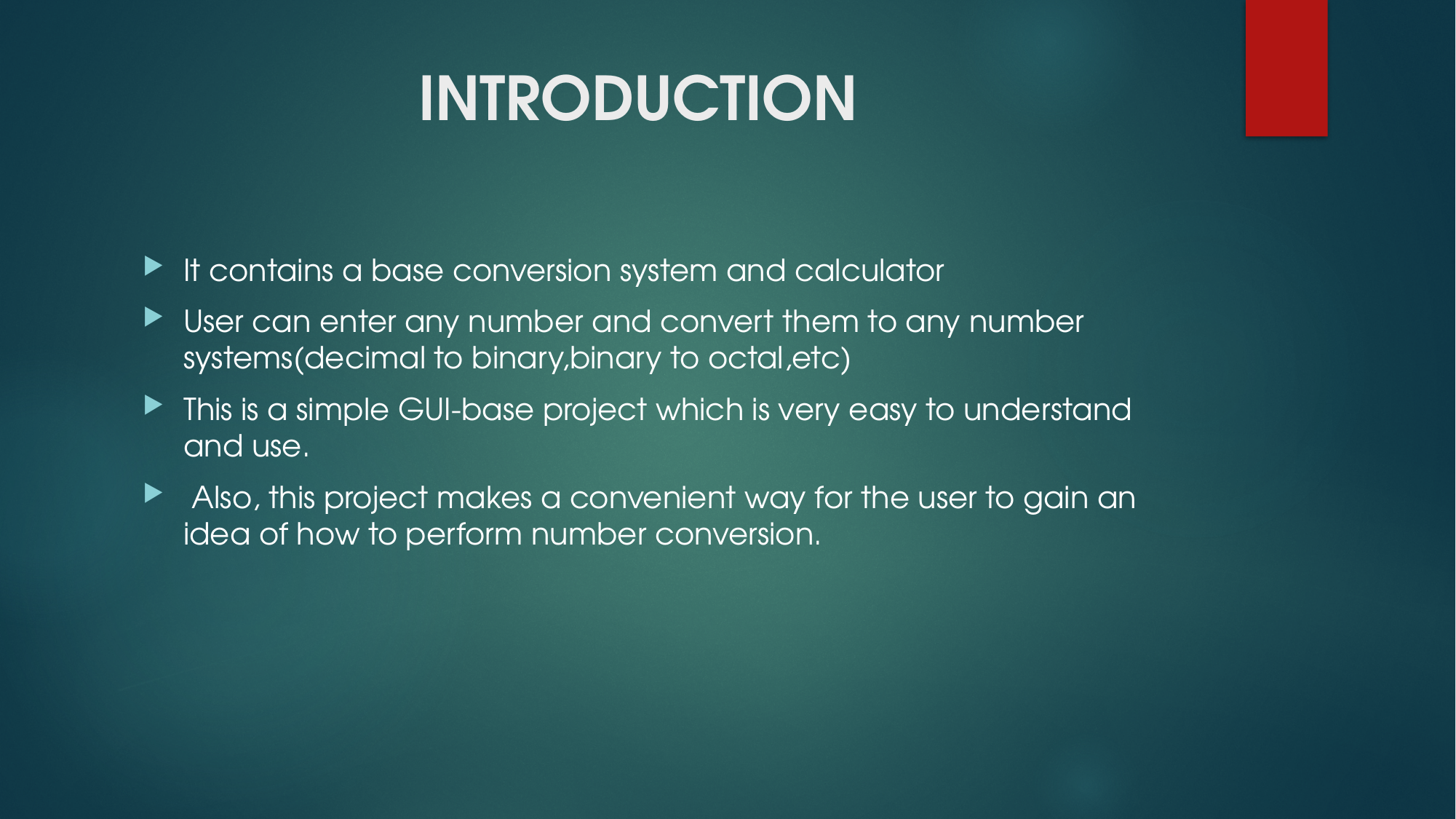

# INTRODUCTION
It contains a base conversion system and calculator
User can enter any number and convert them to any number systems(decimal to binary,binary to octal,etc)
This is a simple GUI-base project which is very easy to understand and use.
 Also, this project makes a convenient way for the user to gain an idea of how to perform number conversion.